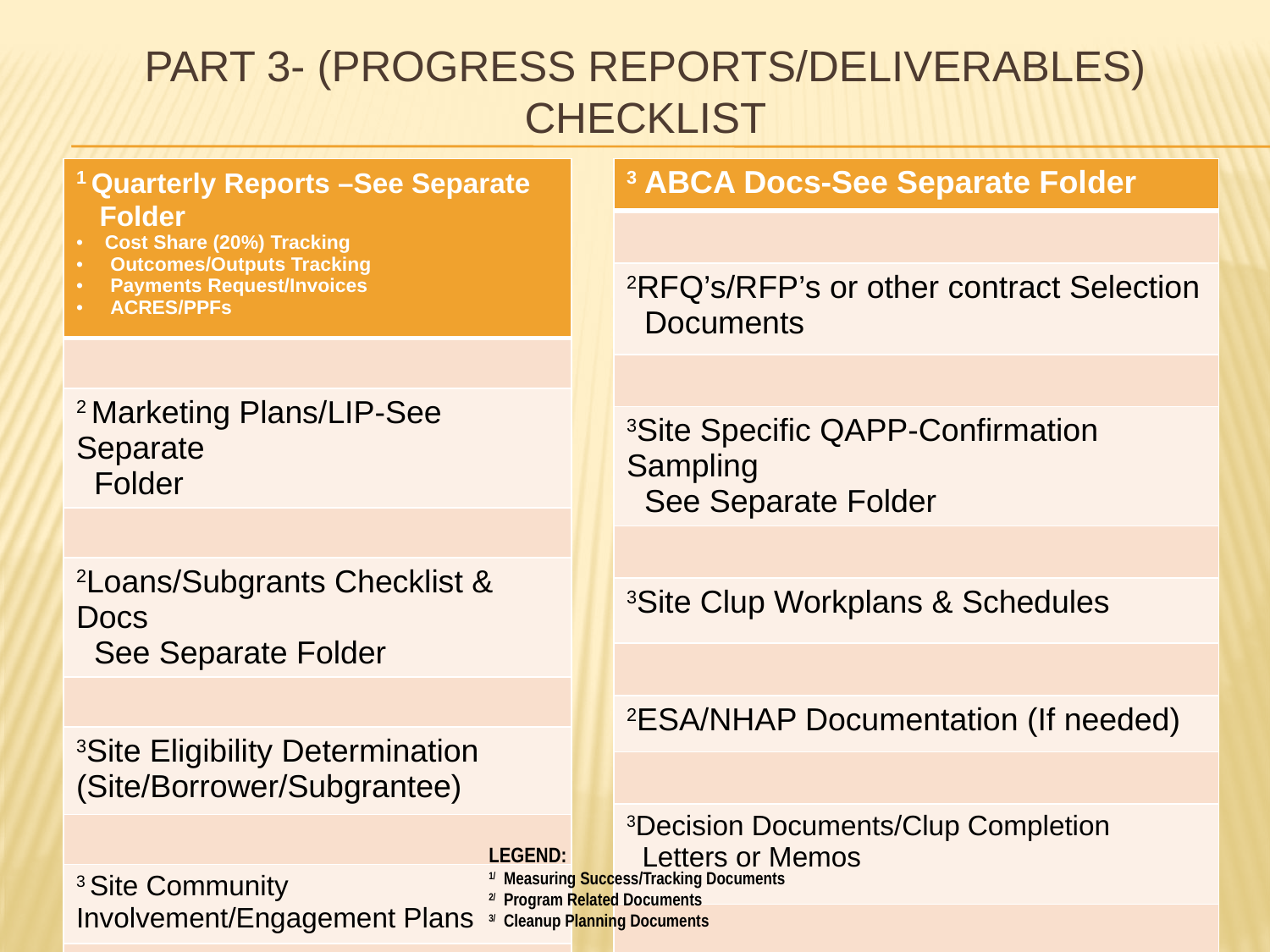

# PART 3- (Progress Reports/Deliverables) Checklist
| 1 Quarterly Reports –See Separate Folder Cost Share (20%) Tracking Outcomes/Outputs Tracking Payments Request/Invoices ACRES/PPFs |
| --- |
|  |
| 2 Marketing Plans/LIP-See Separate Folder |
|  |
| 2Loans/Subgrants Checklist & Docs See Separate Folder |
|  |
| 3Site Eligibility Determination (Site/Borrower/Subgrantee) |
|  |
| 3 Site Community Involvement/Engagement Plans |
|  |
| 3 ABCA Docs-See Separate Folder |
| --- |
|  |
| 2RFQ’s/RFP’s or other contract Selection Documents |
|  |
| 3Site Specific QAPP-Confirmation Sampling See Separate Folder |
|  |
| 3Site Clup Workplans & Schedules |
|  |
| 2ESA/NHAP Documentation (If needed) |
|  |
| 3Decision Documents/Clup Completion Letters or Memos |
|  |

LEGEND:
1/  Measuring Success/Tracking Documents
2/  Program Related Documents
3/  Cleanup Planning Documents